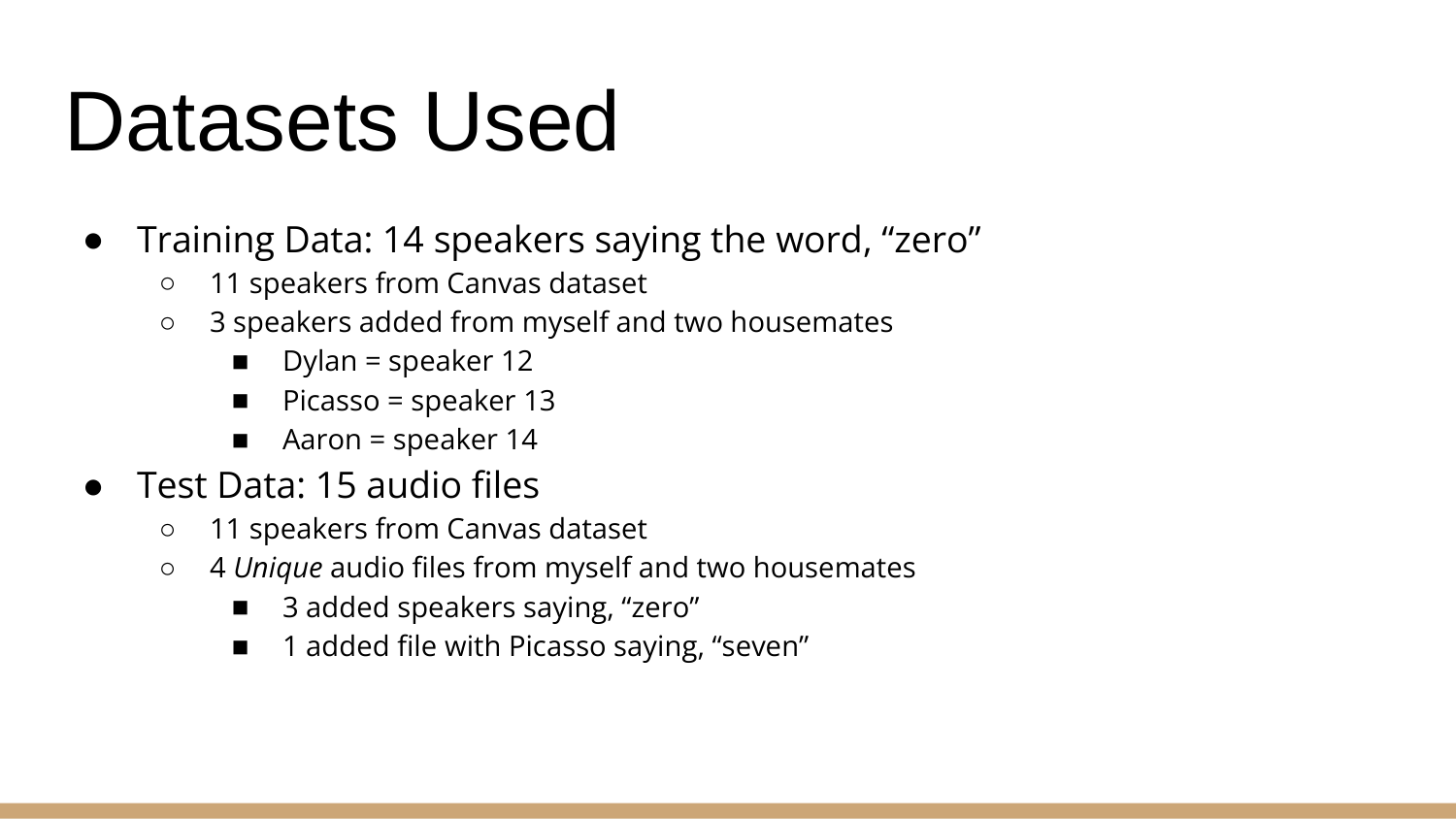

# Datasets Used
Training Data: 14 speakers saying the word, “zero”
11 speakers from Canvas dataset
3 speakers added from myself and two housemates
Dylan = speaker 12
Picasso = speaker 13
Aaron = speaker 14
Test Data: 15 audio files
11 speakers from Canvas dataset
4 Unique audio files from myself and two housemates
3 added speakers saying, “zero”
1 added file with Picasso saying, “seven”